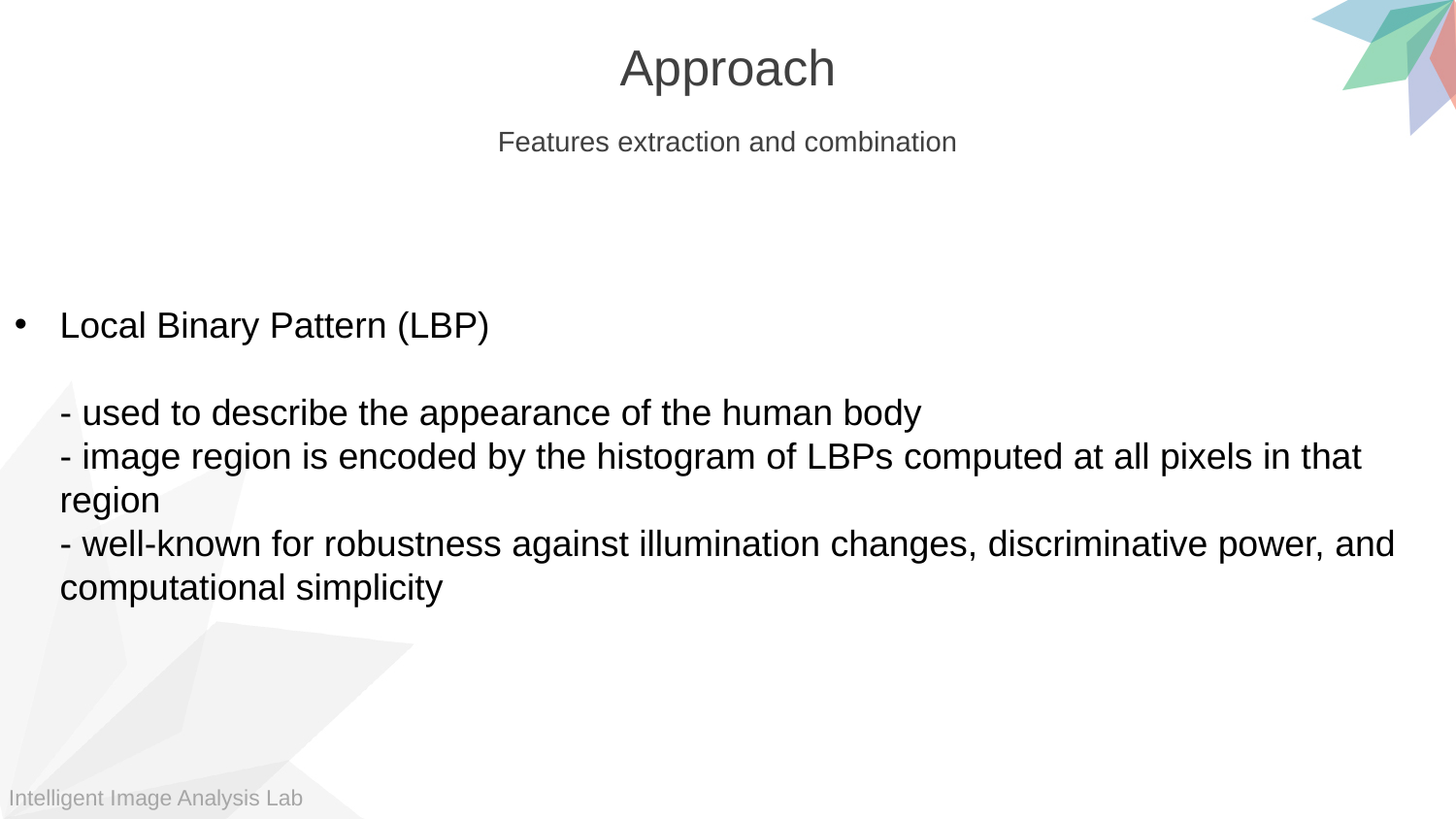

Approach
Features extraction and combination
Local Binary Pattern (LBP)
- used to describe the appearance of the human body
- image region is encoded by the histogram of LBPs computed at all pixels in that region
- well-known for robustness against illumination changes, discriminative power, and computational simplicity